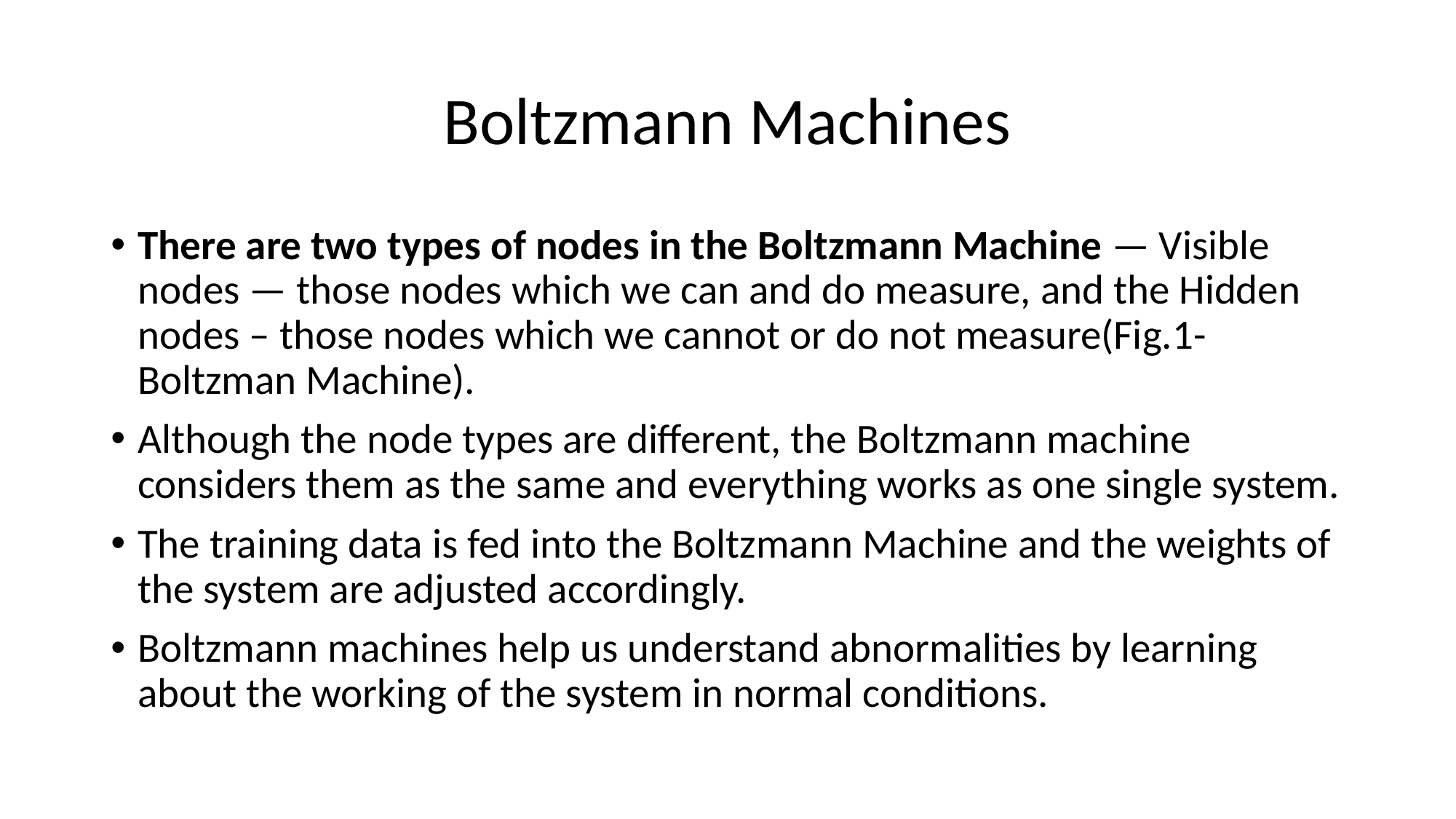

# Boltzmann Machines
There are two types of nodes in the Boltzmann Machine — Visible nodes — those nodes which we can and do measure, and the Hidden nodes – those nodes which we cannot or do not measure(Fig.1-Boltzman Machine).
Although the node types are different, the Boltzmann machine considers them as the same and everything works as one single system.
The training data is fed into the Boltzmann Machine and the weights of the system are adjusted accordingly.
Boltzmann machines help us understand abnormalities by learning about the working of the system in normal conditions.